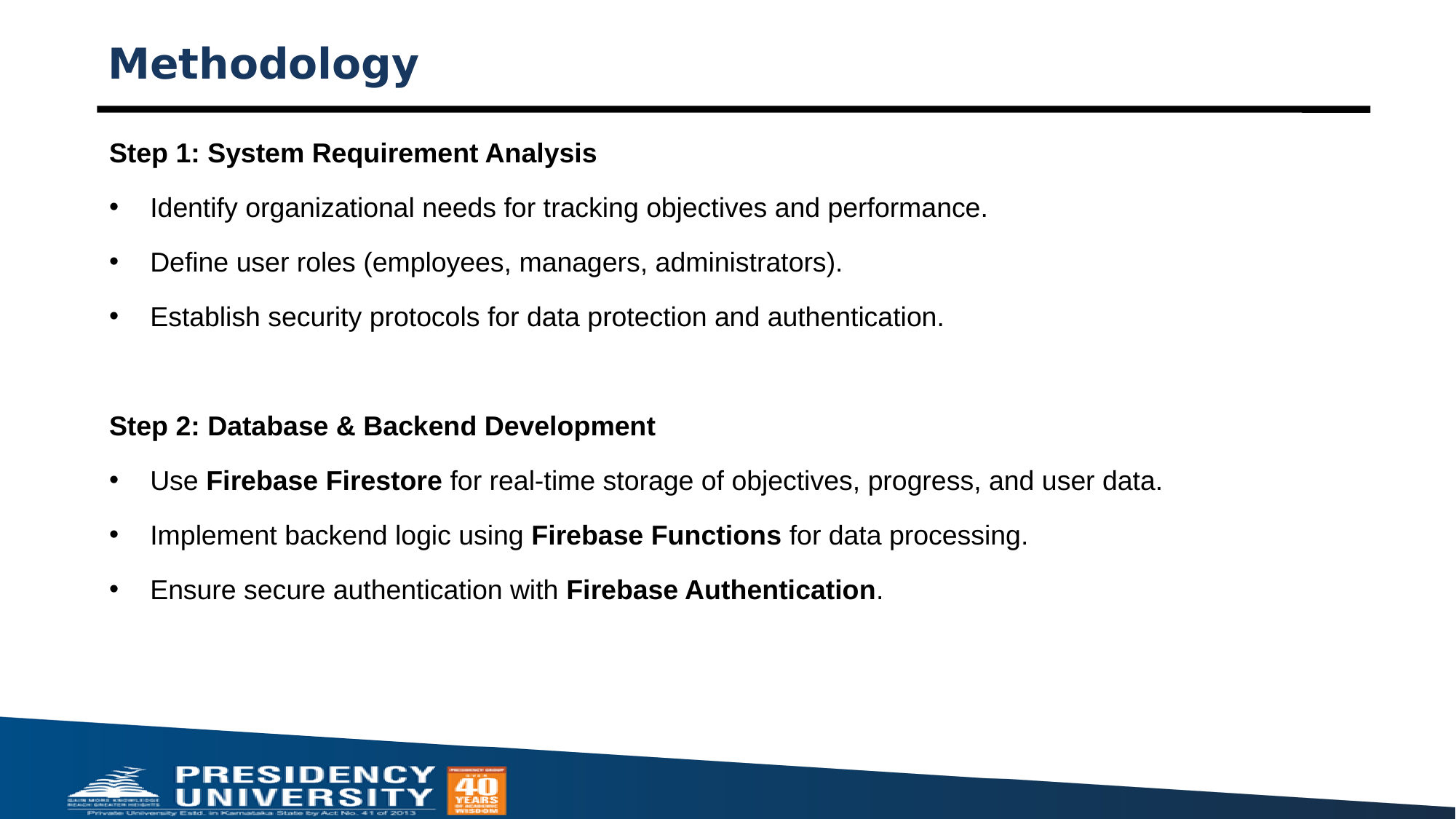

# Methodology
Step 1: System Requirement Analysis
Identify organizational needs for tracking objectives and performance.
Define user roles (employees, managers, administrators).
Establish security protocols for data protection and authentication.

Step 2: Database & Backend Development
Use Firebase Firestore for real-time storage of objectives, progress, and user data.
Implement backend logic using Firebase Functions for data processing.
Ensure secure authentication with Firebase Authentication.